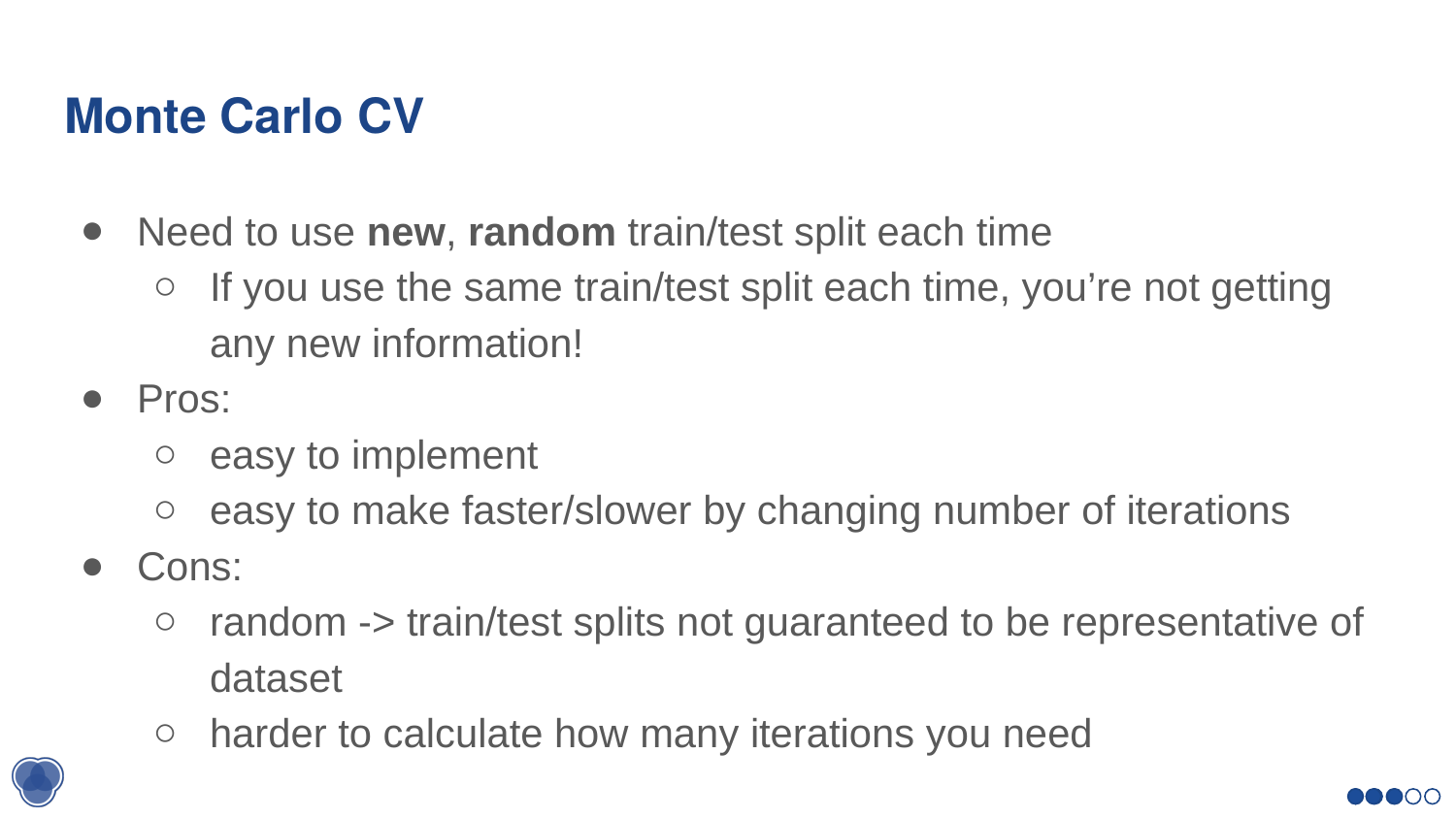

# Monte Carlo CV
Need to use new, random train/test split each time
If you use the same train/test split each time, you’re not getting any new information!
Pros:
easy to implement
easy to make faster/slower by changing number of iterations
Cons:
random -> train/test splits not guaranteed to be representative of dataset
harder to calculate how many iterations you need